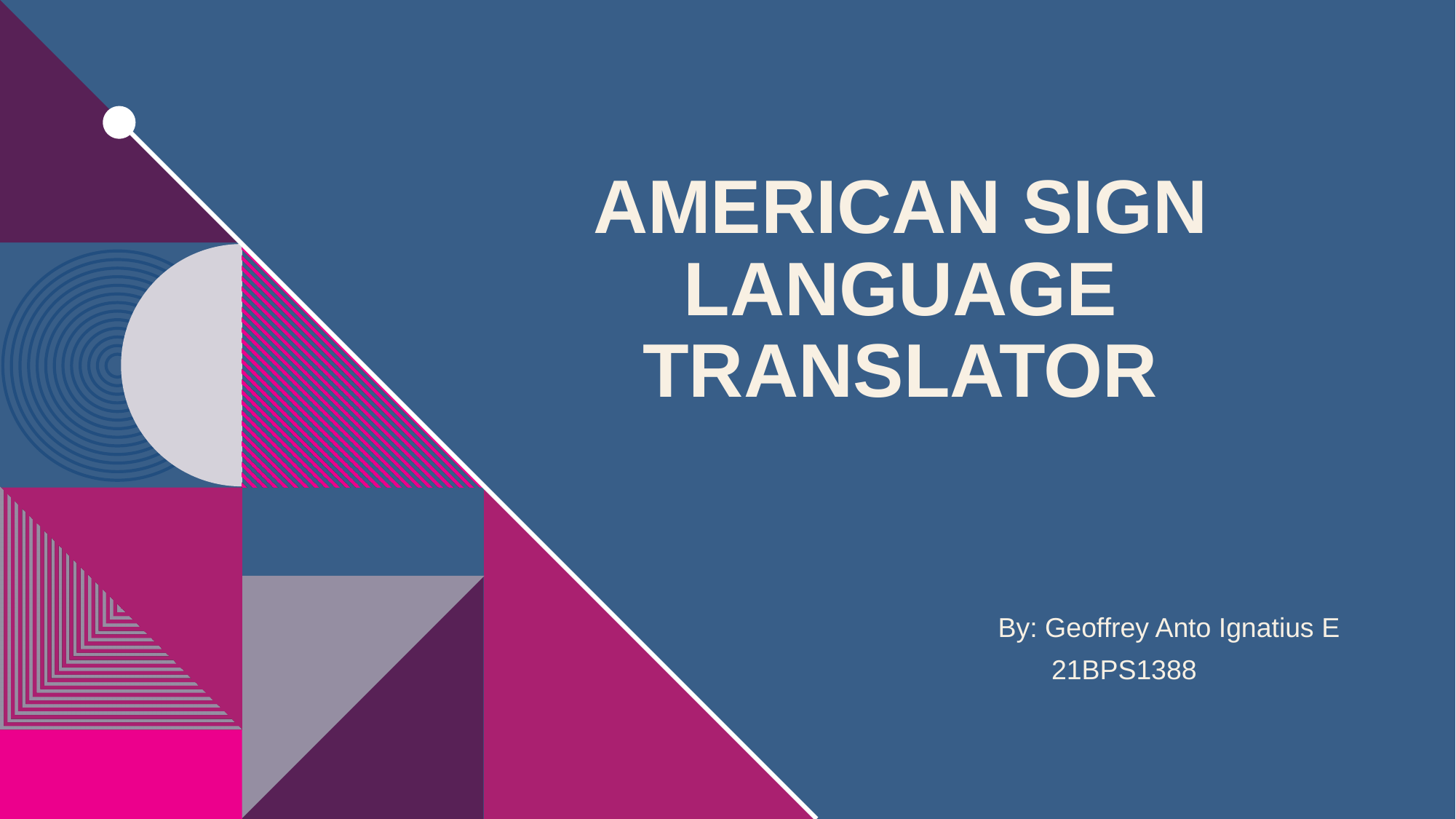

# American Sign language translator
By: Geoffrey Anto Ignatius E
       21BPS1388